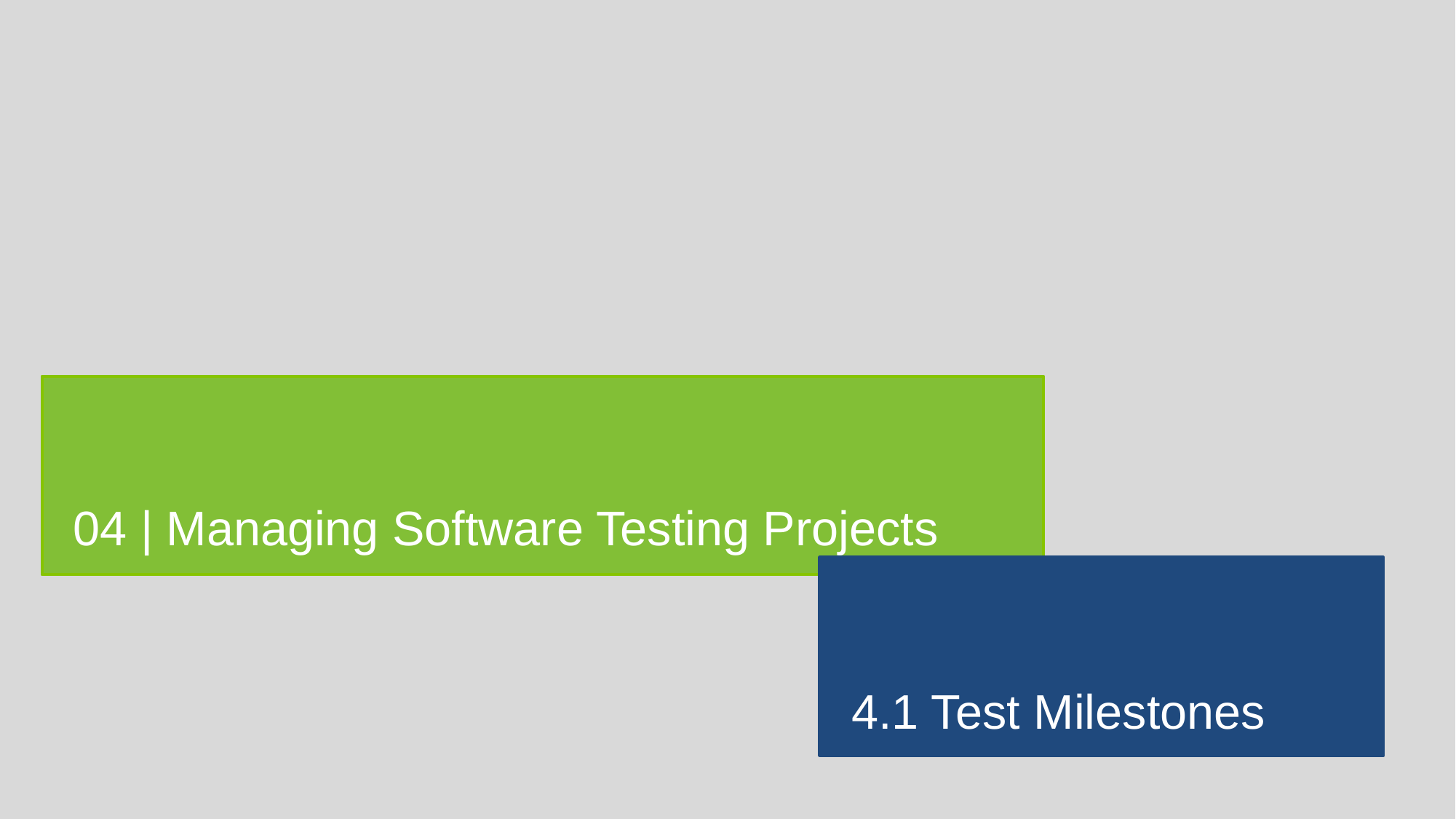

04 | Managing Software Testing Projects

4.1 Test Milestones